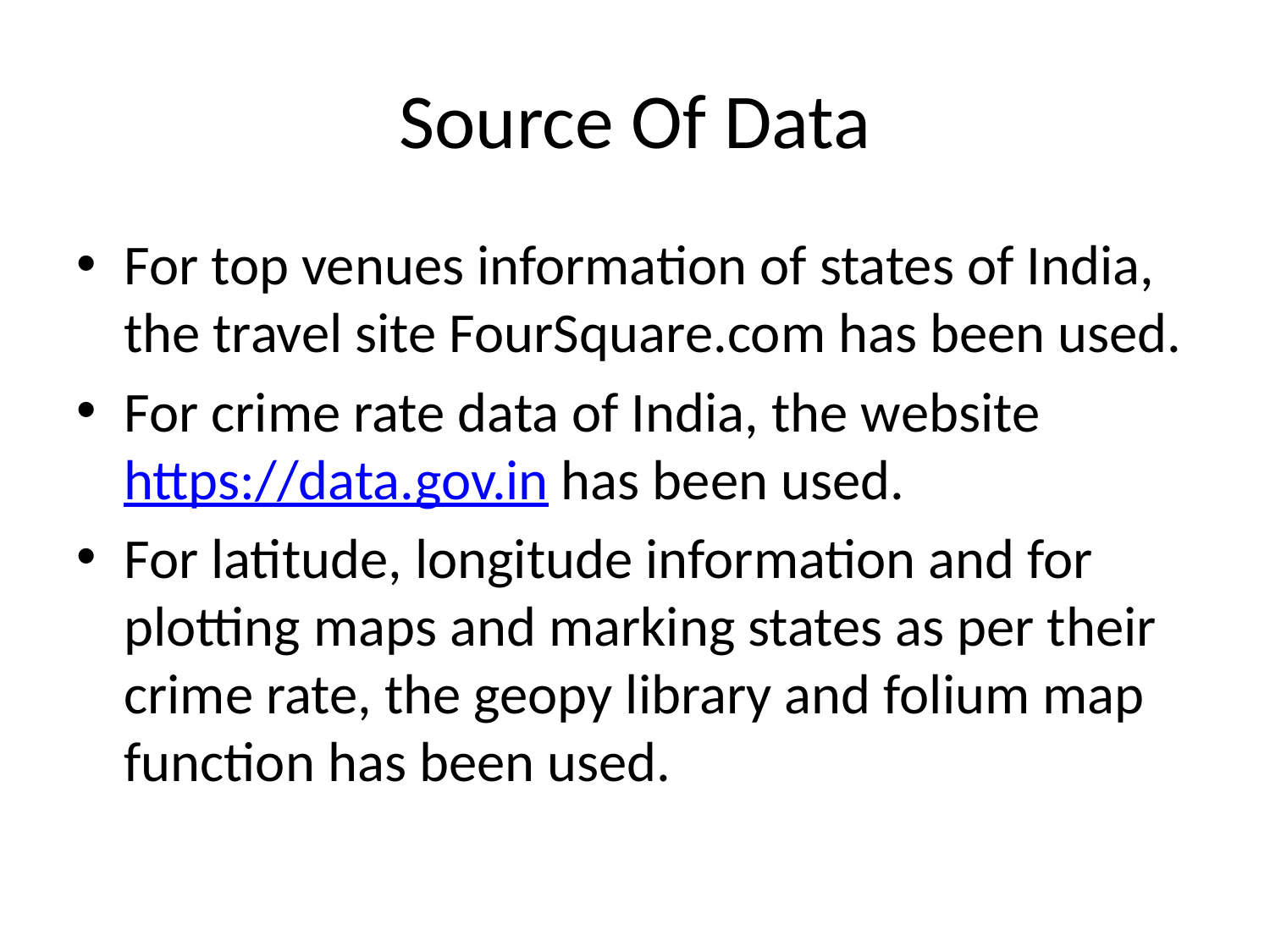

# Source Of Data
For top venues information of states of India, the travel site FourSquare.com has been used.
For crime rate data of India, the website https://data.gov.in has been used.
For latitude, longitude information and for plotting maps and marking states as per their crime rate, the geopy library and folium map function has been used.